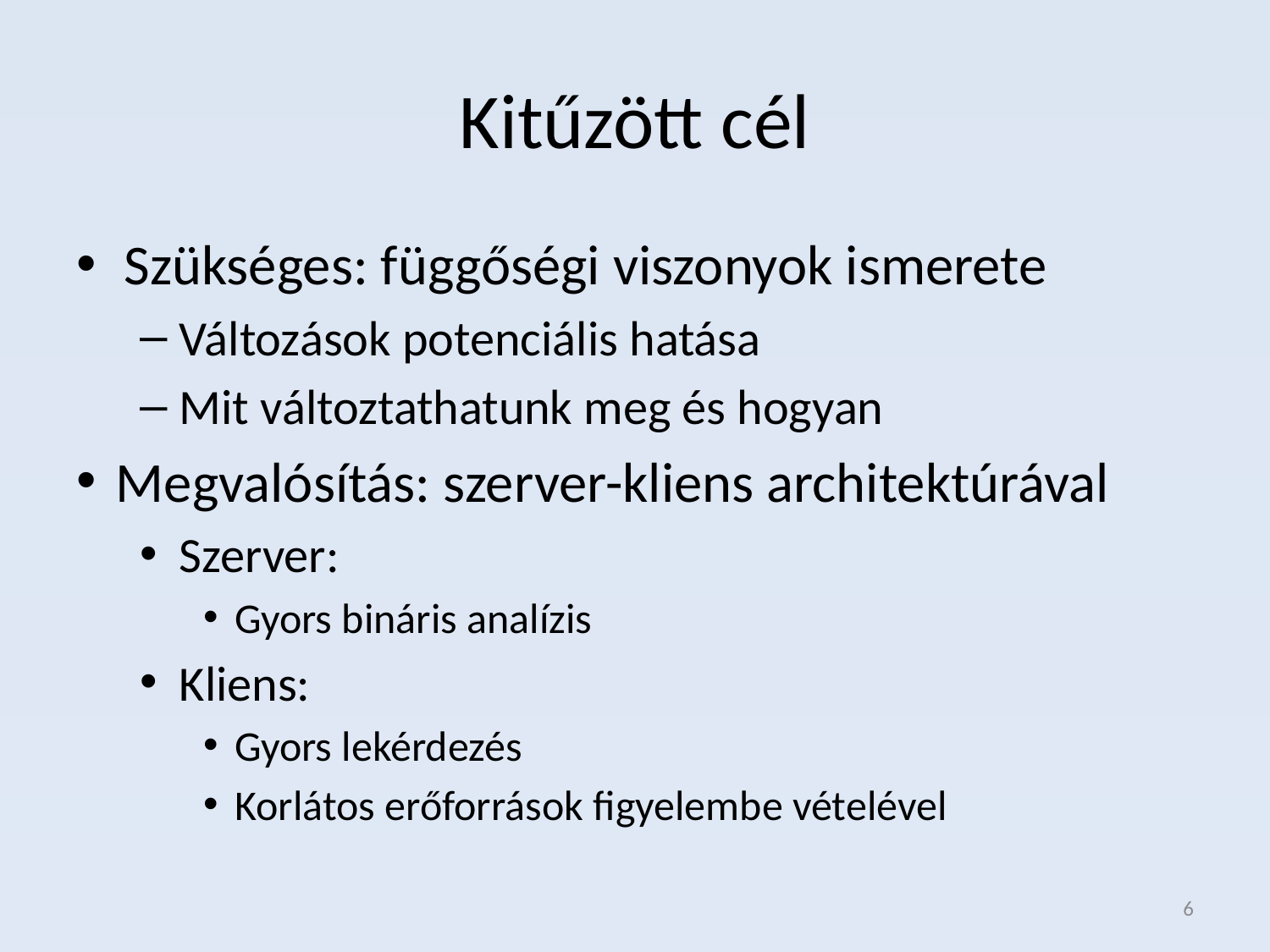

# Kitűzött cél
Szükséges: függőségi viszonyok ismerete
Változások potenciális hatása
Mit változtathatunk meg és hogyan
Megvalósítás: szerver-kliens architektúrával
Szerver:
Gyors bináris analízis
Kliens:
Gyors lekérdezés
Korlátos erőforrások figyelembe vételével

6